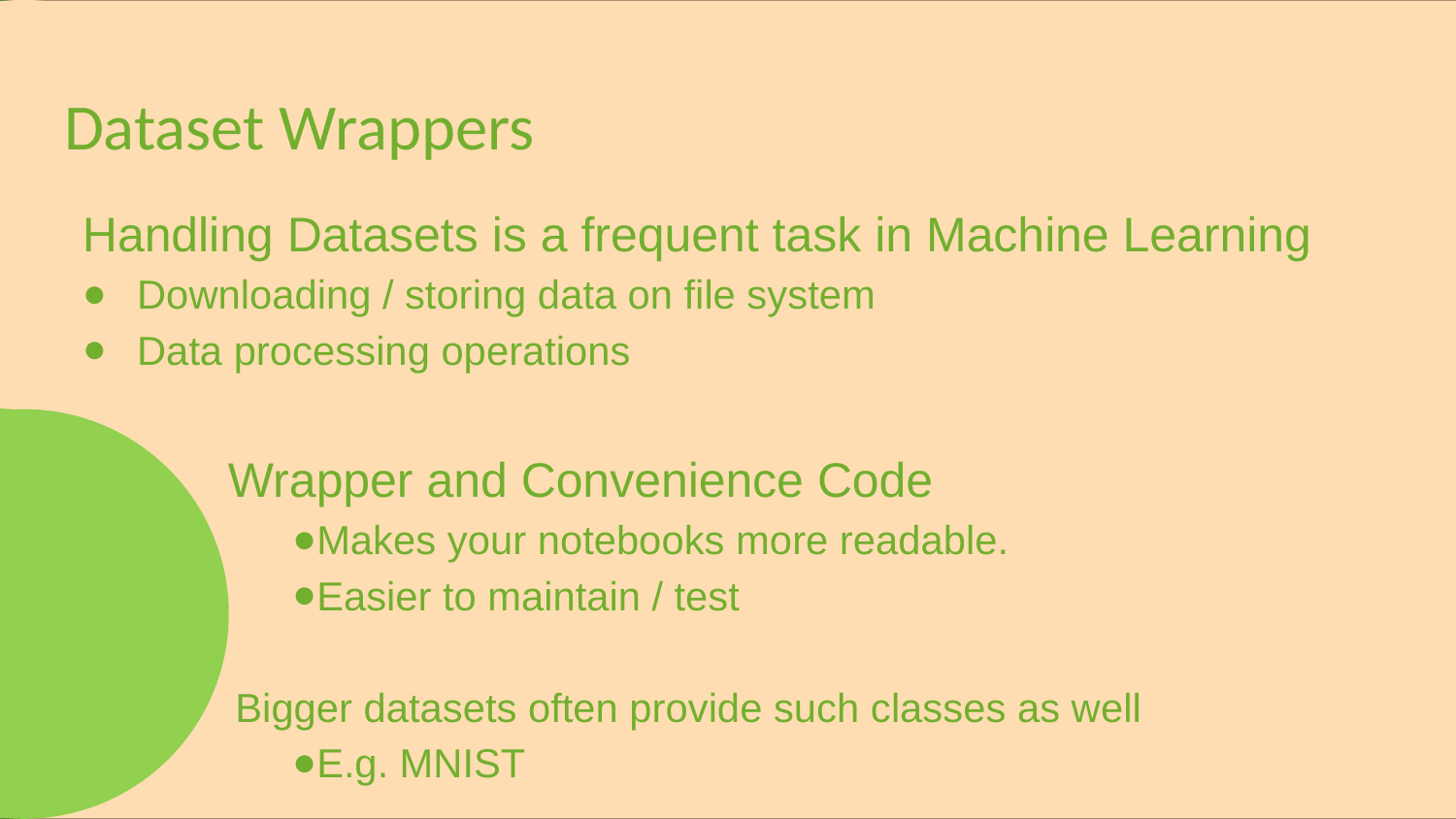

# Dataset Wrappers
Handling Datasets is a frequent task in Machine Learning
Downloading / storing data on file system
Data processing operations

	Wrapper and Convenience Code
Makes your notebooks more readable.
Easier to maintain / test

Bigger datasets often provide such classes as well
E.g. MNIST